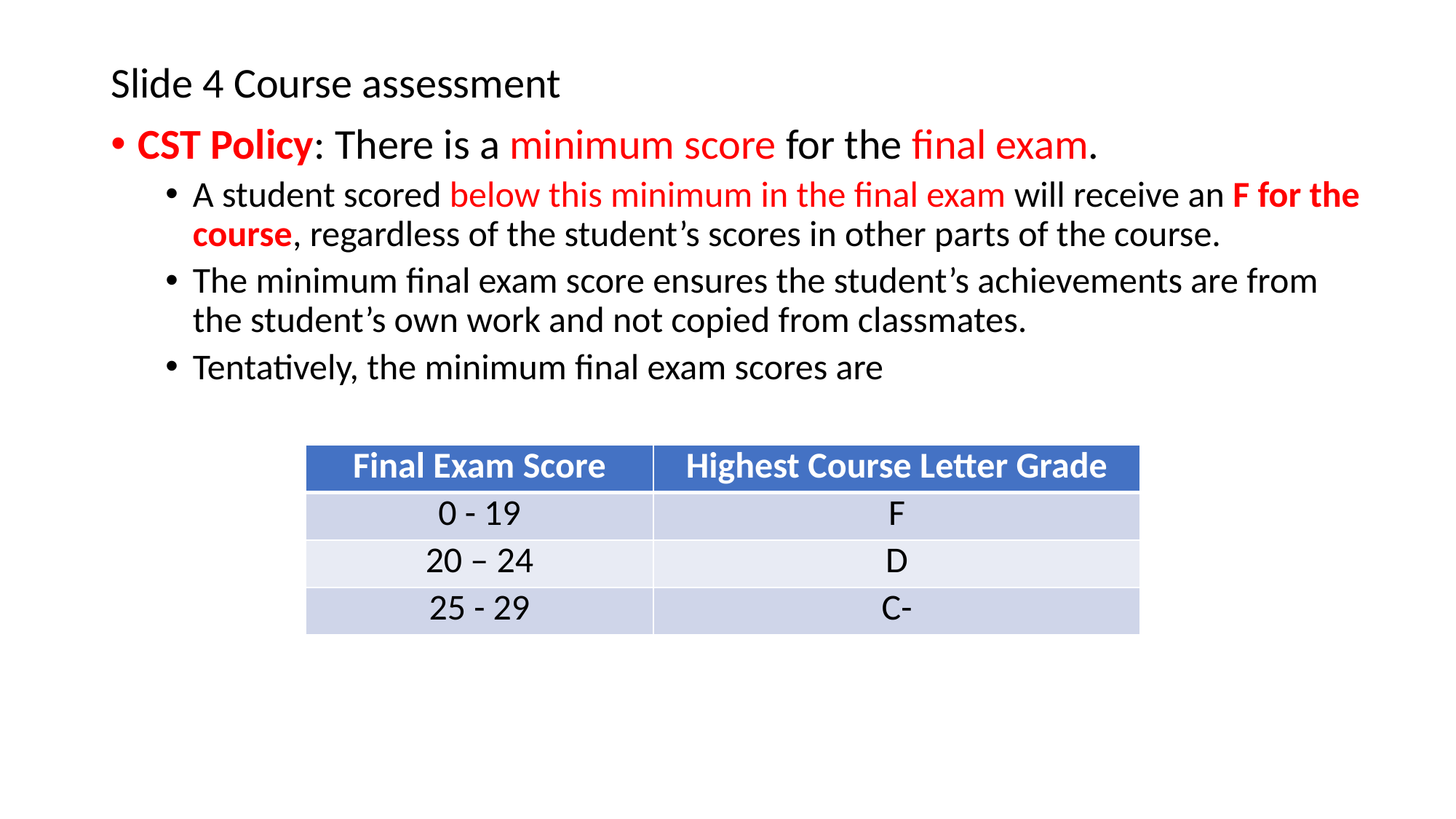

Slide 4 Course assessment
CST Policy: There is a minimum score for the final exam.
A student scored below this minimum in the final exam will receive an F for the course, regardless of the student’s scores in other parts of the course.
The minimum final exam score ensures the student’s achievements are from the student’s own work and not copied from classmates.
Tentatively, the minimum final exam scores are

| Final Exam Score | Highest Course Letter Grade |
| --- | --- |
| 0 - 19 | F |
| 20 – 24 | D |
| 25 - 29 | C- |